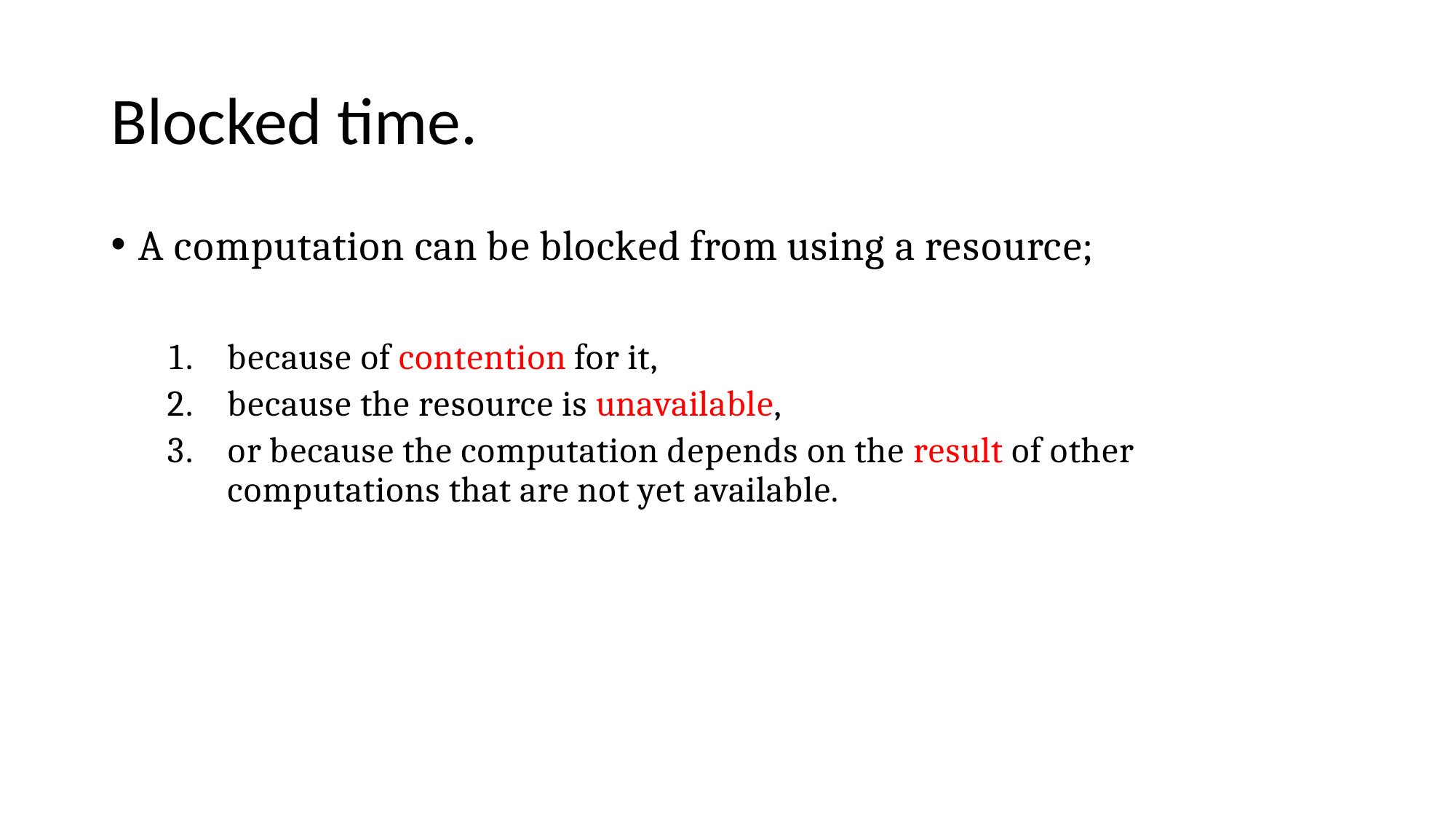

# Blocked time.
A computation can be blocked from using a resource;

because of contention for it,
because the resource is unavailable,
or because the computation depends on the result of other computations that are not yet available.